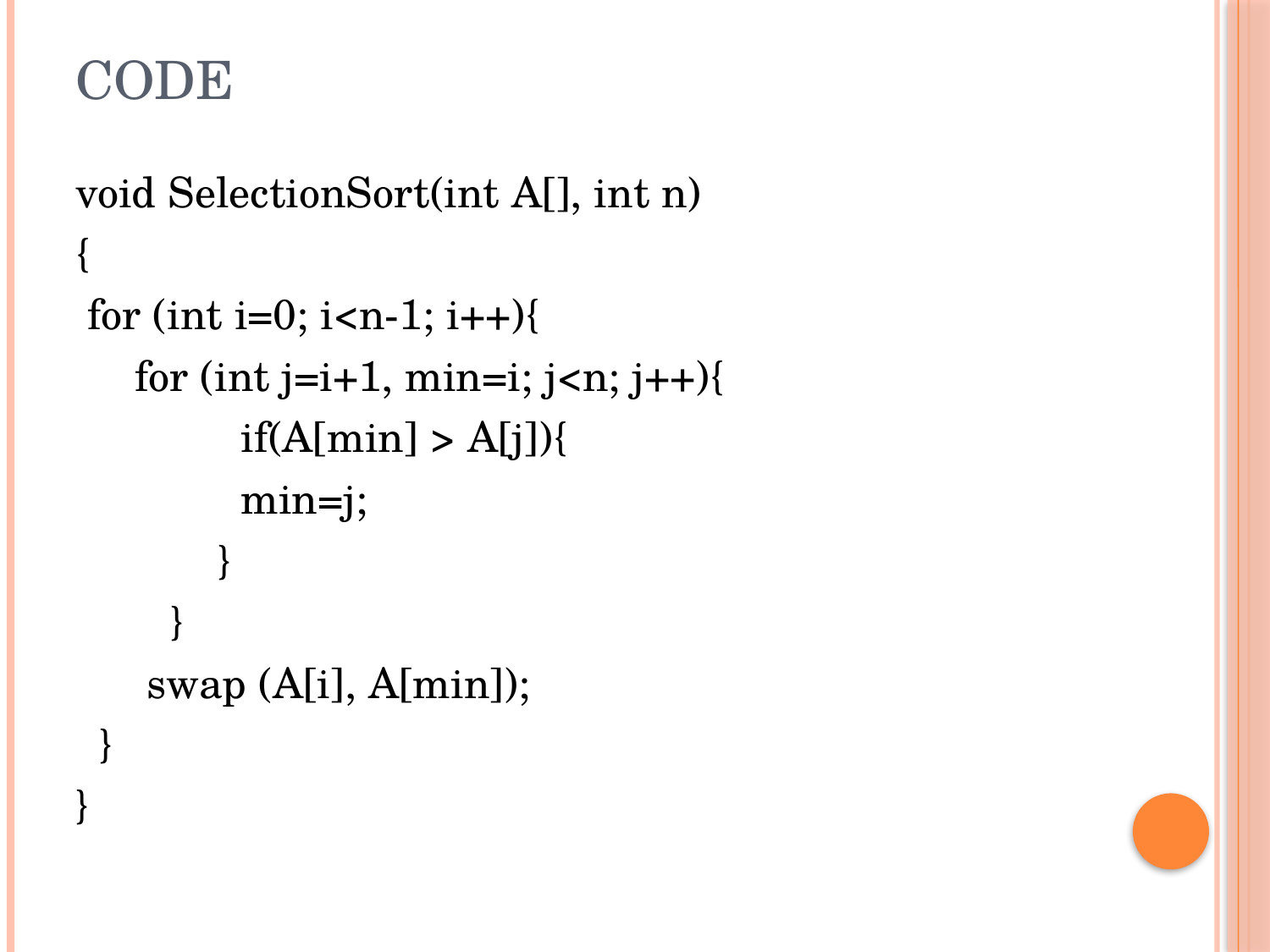

# Code
void SelectionSort(int A[], int n)
{
 for (int i=0; i<n-1; i++){
     for (int j=i+1, min=i; j<n; j++){
		if(A[min] > A[j]){
           	min=j;
            }
        }
      swap (A[i], A[min]);
  }
}